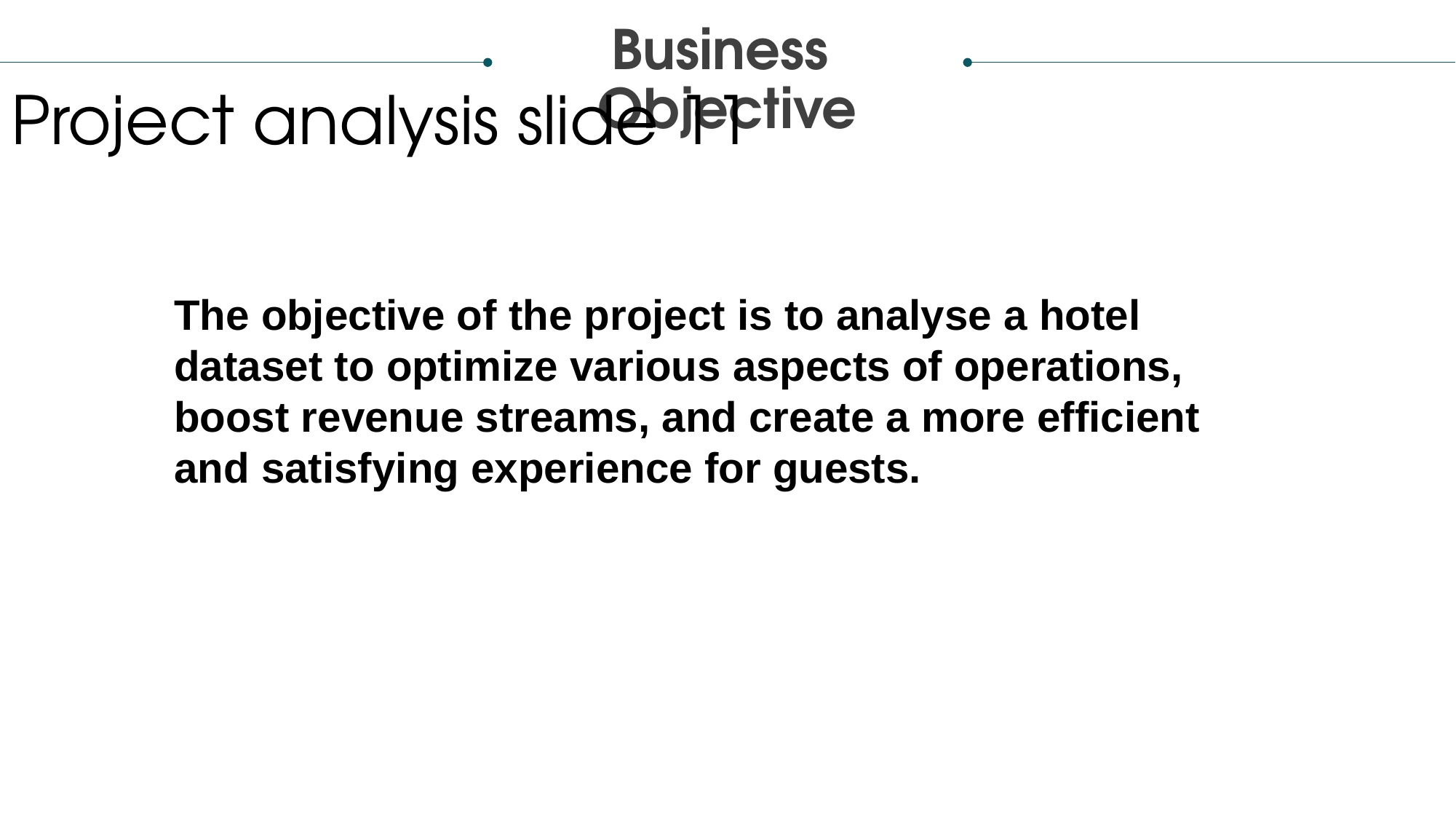

Business
Objective
Project analysis slide 11
The objective of the project is to analyse a hotel dataset to optimize various aspects of operations, boost revenue streams, and create a more efficient and satisfying experience for guests.